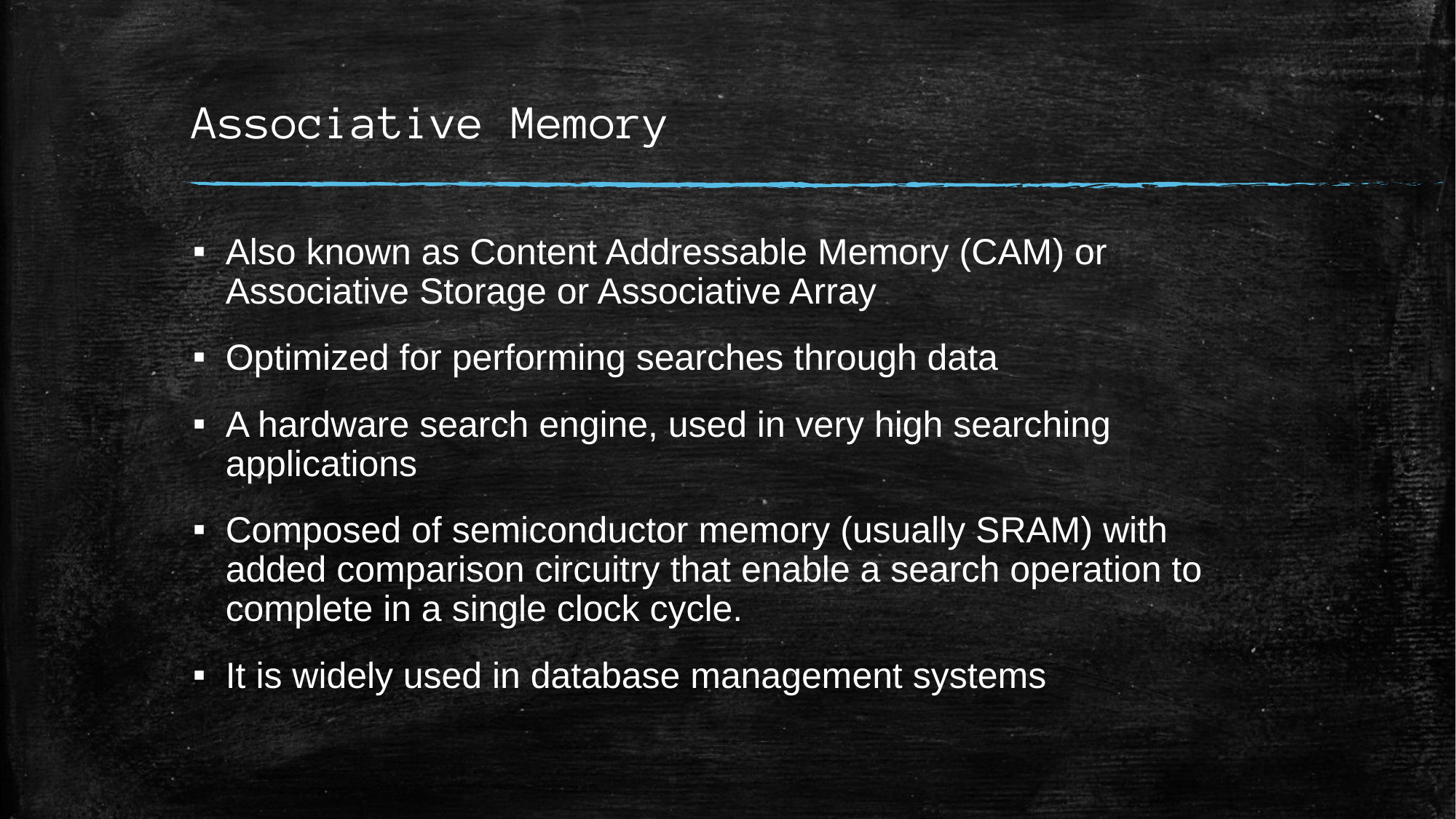

# Associative Memory
Also known as Content Addressable Memory (CAM) or Associative Storage or Associative Array
Optimized for performing searches through data
A hardware search engine, used in very high searching applications
Composed of semiconductor memory (usually SRAM) with added comparison circuitry that enable a search operation to complete in a single clock cycle.
It is widely used in database management systems